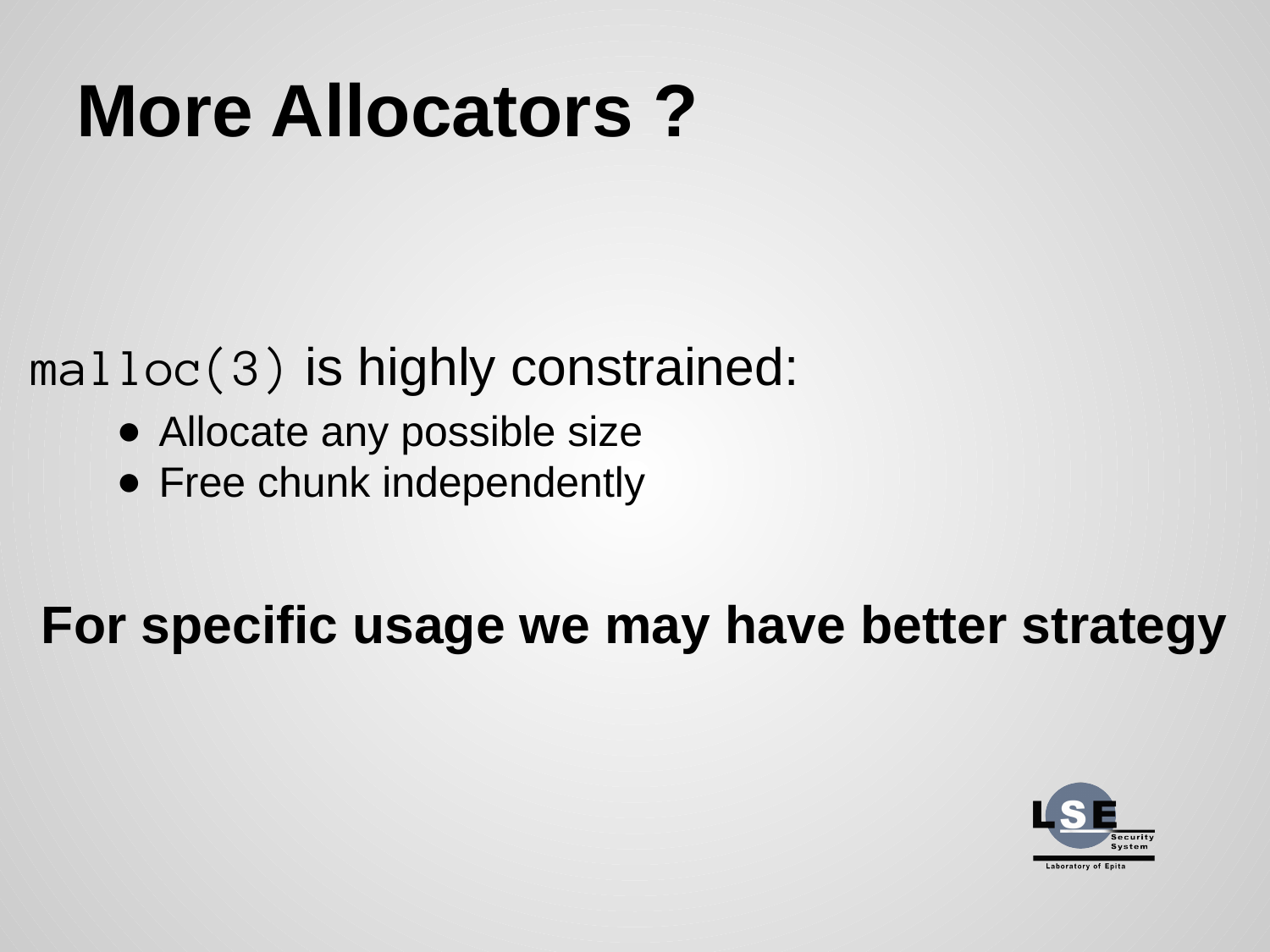

# More Allocators ?
malloc(3) is highly constrained:
Allocate any possible size
Free chunk independently

For specific usage we may have better strategy